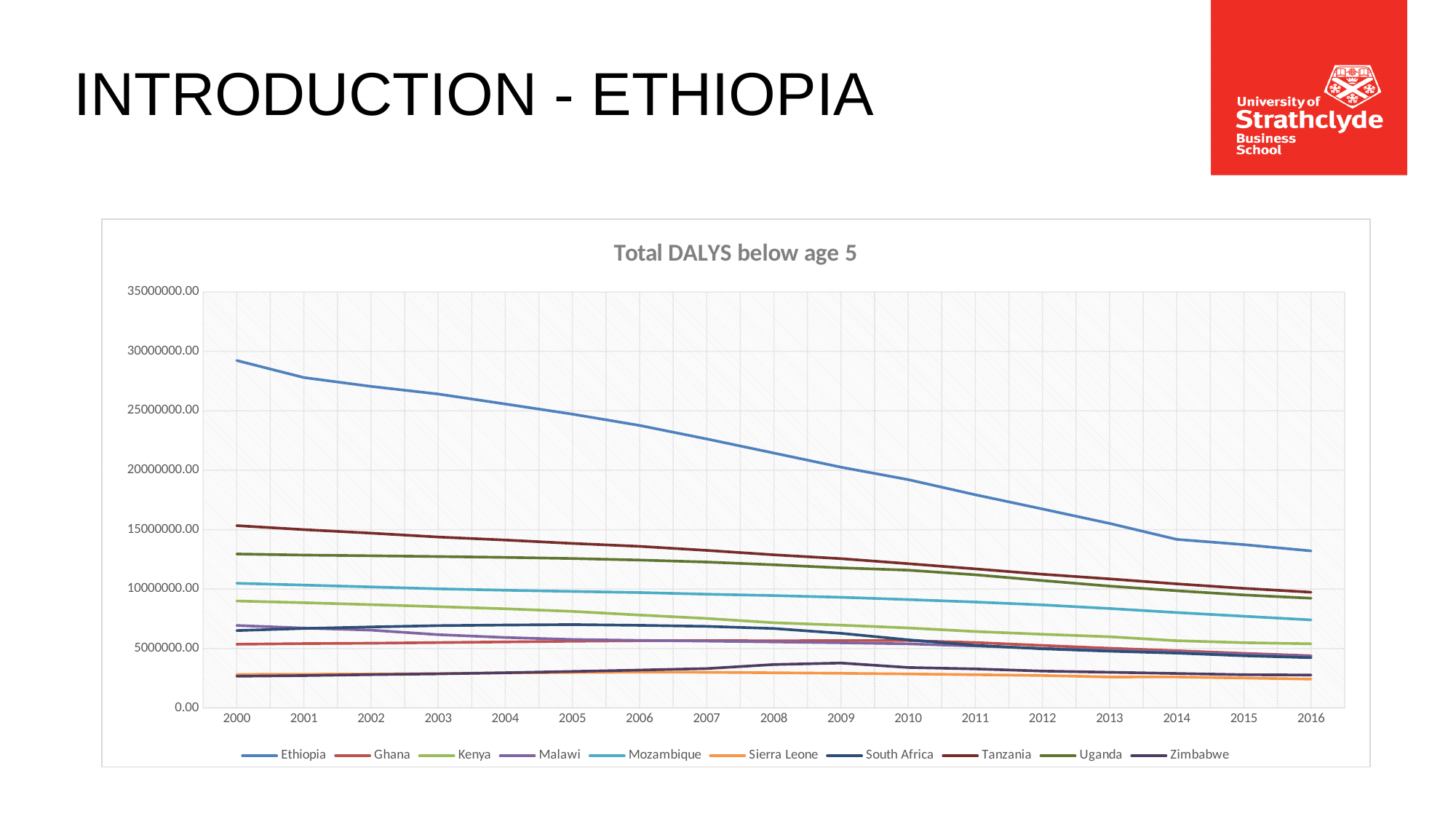

# INTRODUCTION - ETHIOPIA

### Chart: Total DALYS below age 5

| Category | Ethiopia | Ghana | Kenya | Malawi | Mozambique | Sierra Leone | South Africa | Tanzania | Uganda | Zimbabwe |
|---|---|---|---|---|---|---|---|---|---|---|
| 2000 | 29231573.63 | 5354401.026 | 8993295.272 | 6935837.894 | 10486900.97 | 2818881.812 | 6505657.7 | 15338824.9 | 12952032.61 | 2662475.392 |
| 2001 | 27794857.55 | 5411145.684 | 8850207.029 | 6716792.153 | 10334381.12 | 2832143.512 | 6683774.772 | 15001719.38 | 12857488.08 | 2720737.467 |
| 2002 | 27051172.83 | 5443786.733 | 8688429.933 | 6542060.047 | 10179860.07 | 2853236.436 | 6809552.065 | 14705069.61 | 12801207.26 | 2797866.081 |
| 2003 | 26410807.58 | 5496834.948 | 8518690.25 | 6165273.47 | 10019357.74 | 2894176.71 | 6923115.541 | 14377505.72 | 12735851.04 | 2864358.241 |
| 2004 | 25572526.8 | 5551635.468 | 8342425.847 | 5922776.769 | 9900026.299 | 2945825.971 | 6973009.175 | 14125727.17 | 12661581.26 | 2957934.558 |
| 2005 | 24717831.07 | 5606519.434 | 8119411.457 | 5757124.21 | 9799457.485 | 2984407.605 | 7009551.883 | 13839539.59 | 12568627.33 | 3065420.562 |
| 2006 | 23766442.55 | 5650134.993 | 7813771.172 | 5676393.776 | 9705854.241 | 3008661.26 | 6948296.95 | 13593917.18 | 12439008.66 | 3181144.935 |
| 2007 | 22630302.98 | 5666810.925 | 7525457.131 | 5617360.441 | 9570100.09 | 2996965.963 | 6862061.875 | 13254716.8 | 12272194.09 | 3307699.584 |
| 2008 | 21441134.87 | 5643255.729 | 7162530.106 | 5550214.193 | 9449013.817 | 2954557.949 | 6679389.724 | 12877635.76 | 12040862.59 | 3648309.885 |
| 2009 | 20253202.35 | 5667409.899 | 6962610.204 | 5478257.378 | 9306050.703 | 2913183.948 | 6276999.616 | 12557457.24 | 11786990.24 | 3773223.512 |
| 2010 | 19207311.33 | 5662008.015 | 6727406.469 | 5387101.744 | 9113090.294 | 2858595.169 | 5728765.28 | 12136194.67 | 11591895.58 | 3399919.37 |
| 2011 | 17933586.03 | 5501512.525 | 6429205.255 | 5208180.587 | 8909722.757 | 2792904.669 | 5265490.674 | 11697370.17 | 11201169.94 | 3281332.417 |
| 2012 | 16738631.38 | 5255649.155 | 6196742.907 | 5004835.766 | 8666420.397 | 2726486.65 | 4972700.231 | 11246809.13 | 10713049.16 | 3098698.029 |
| 2013 | 15522729.32 | 5021137.563 | 5982026.874 | 4854496.147 | 8363164.6 | 2599129.477 | 4771376.741 | 10855282.76 | 10247495.27 | 2998162.673 |
| 2014 | 14180152.96 | 4815037.111 | 5652749.918 | 4699193.581 | 8023277.666 | 2599331.674 | 4611909.497 | 10434330.17 | 9858981.004 | 2898274.644 |
| 2015 | 13739278.18 | 4588907.57 | 5484287.612 | 4508589.4 | 7709233.721 | 2509231.732 | 4383722.742 | 10057869.21 | 9499499.904 | 2793179.545 |
| 2016 | 13210976.69 | 4387124.883 | 5390065.283 | 4347004.752 | 7401052.013 | 2419439.496 | 4222249.647 | 9733794.662 | 9225551.512 | 2766445.209 |